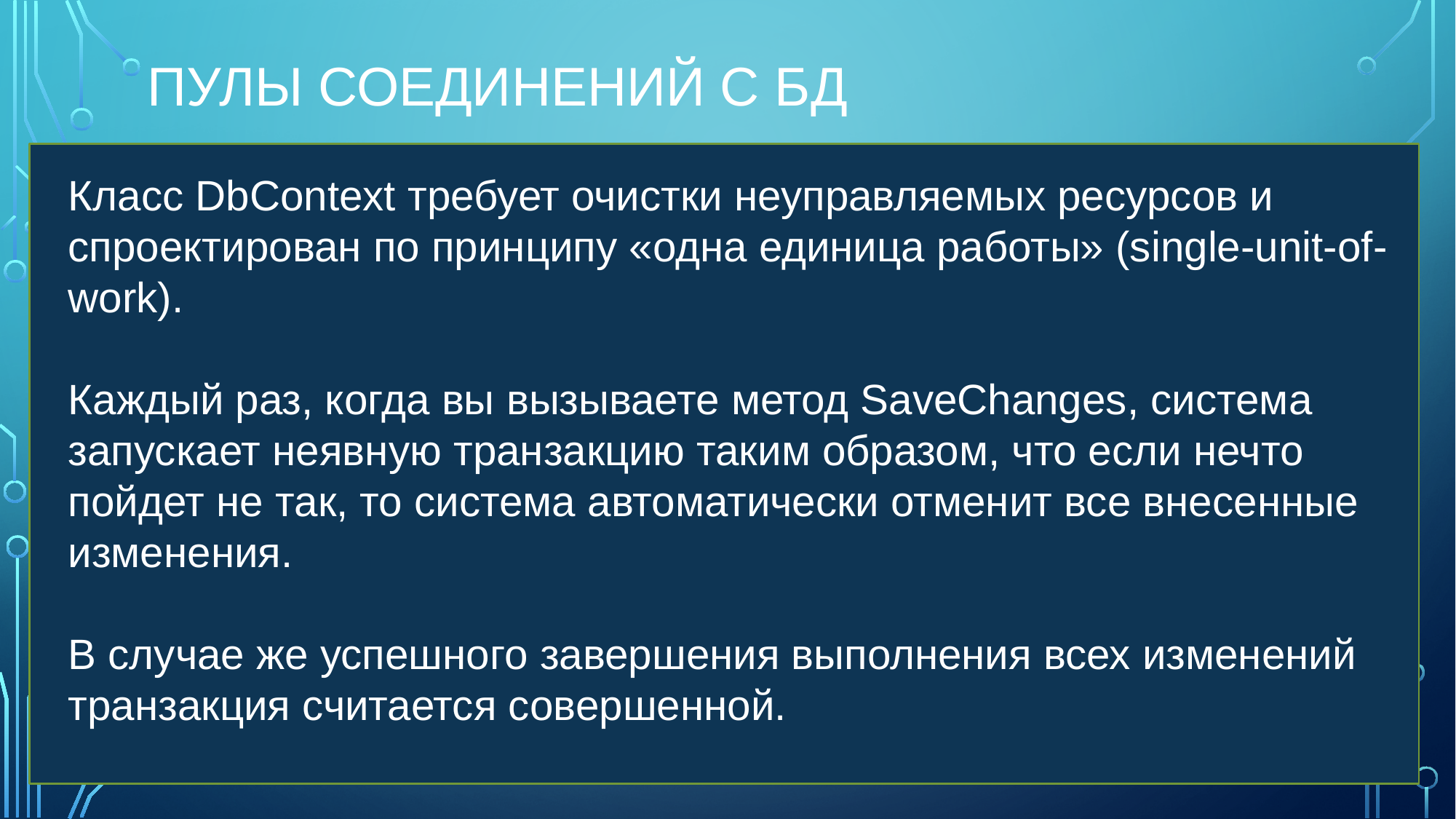

# Пулы соединений с БД

Класс DbContext требует очистки неуправляемых ресурсов и спроектирован по принципу «одна единица работы» (single-unit-of-work).

Каждый раз, когда вы вызываете метод SaveChanges, система запускает неявную транзакцию таким образом, что если нечто пойдет не так, то система автоматически отменит все внесенные изменения.

В случае же успешного завершения выполнения всех изменений транзакция считается совершенной.